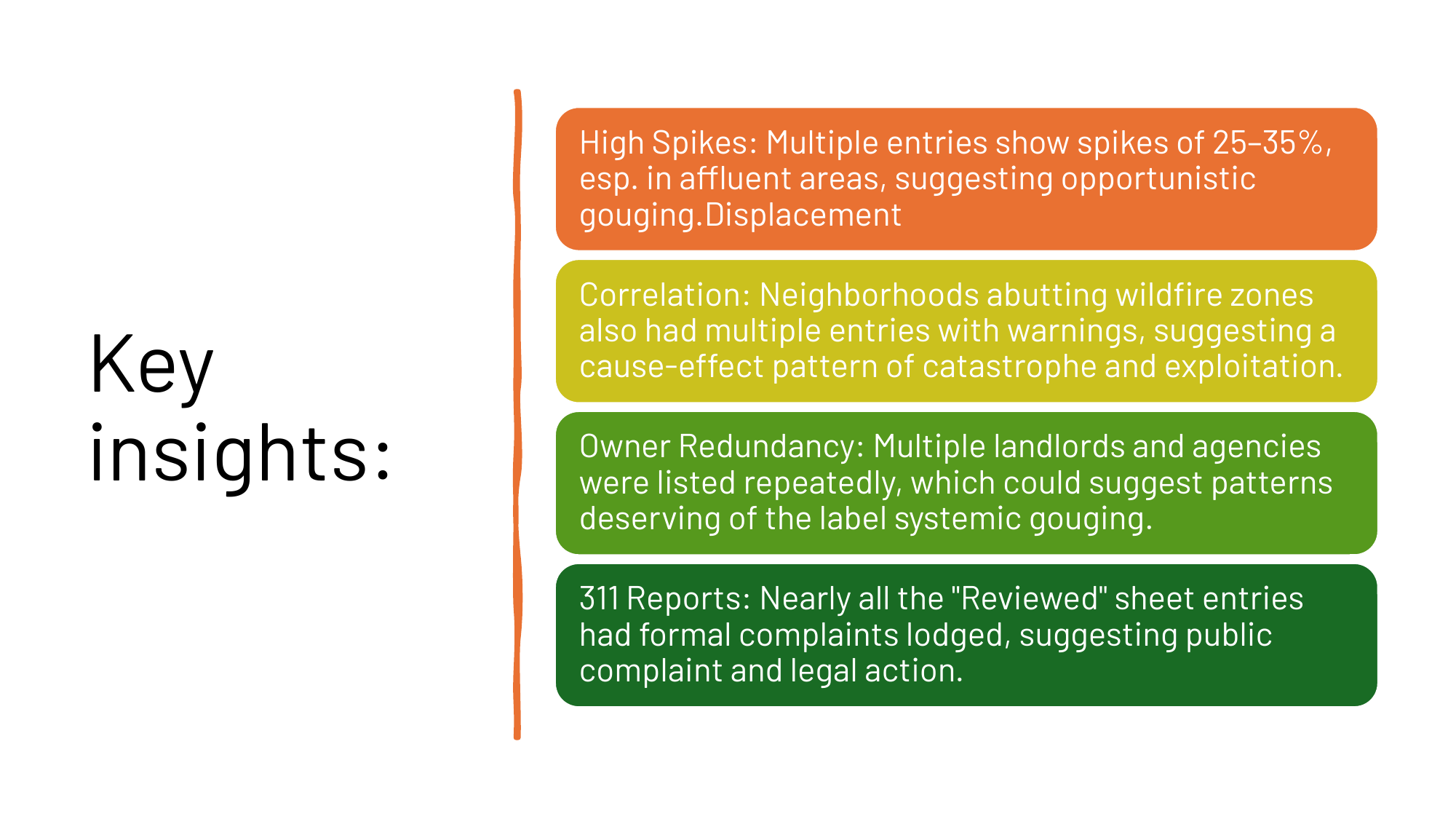

High Spikes: Multiple entries show spikes of 25–35%, esp. in affluent areas, suggesting opportunistic gouging.Displacement
Correlation: Neighborhoods abutting wildfire zones also had multiple entries with warnings, suggesting a cause-effect pattern of catastrophe and exploitation.
Owner Redundancy: Multiple landlords and agencies were listed repeatedly, which could suggest patterns deserving of the label systemic gouging.
311 Reports: Nearly all the "Reviewed" sheet entries had formal complaints lodged, suggesting public complaint and legal action.
# Key insights: